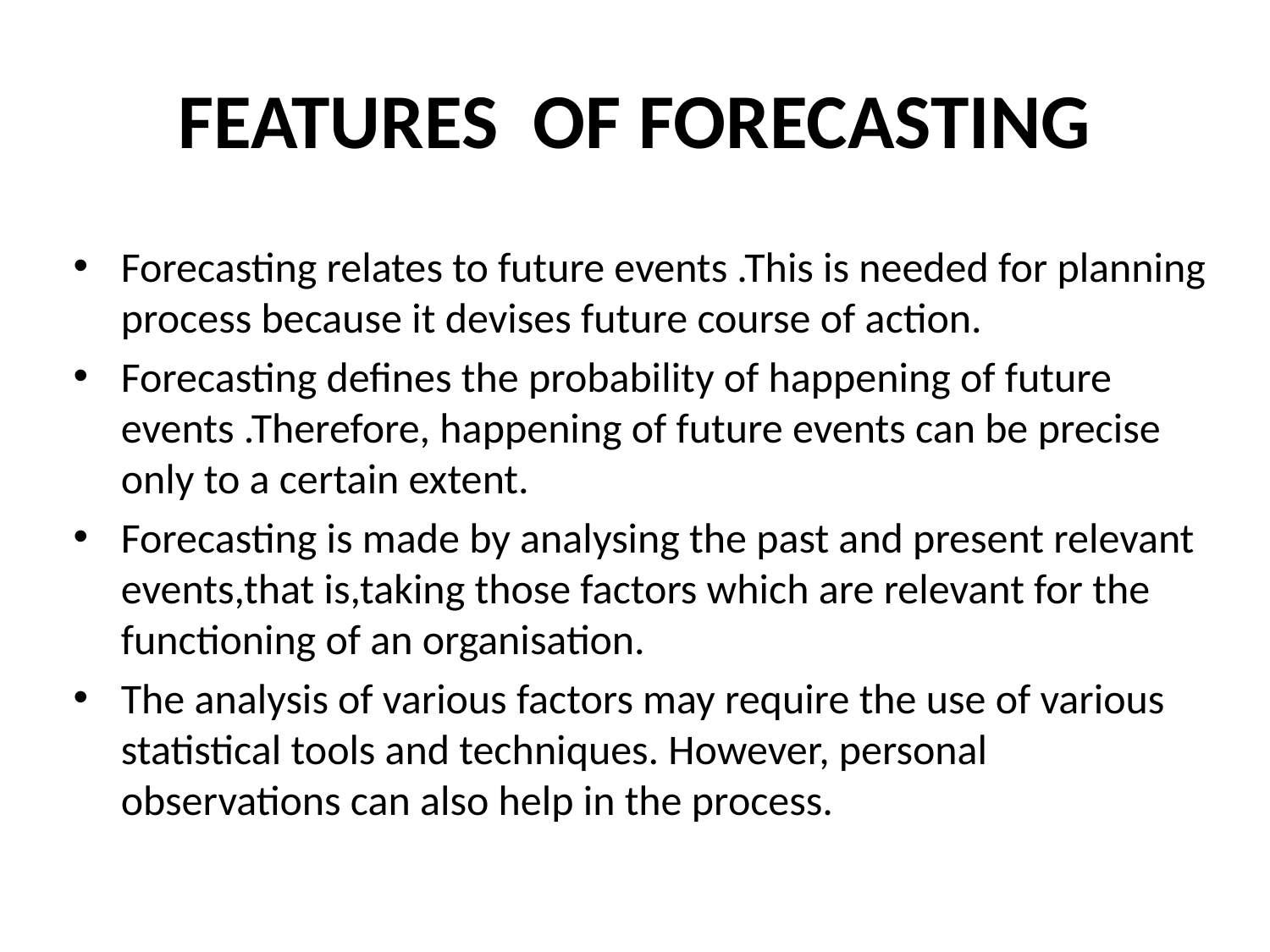

# FEATURES  OF FORECASTING
Forecasting relates to future events .This is needed for planning process because it devises future course of action.
Forecasting defines the probability of happening of future events .Therefore, happening of future events can be precise only to a certain extent.
Forecasting is made by analysing the past and present relevant events,that is,taking those factors which are relevant for the functioning of an organisation.
The analysis of various factors may require the use of various statistical tools and techniques. However, personal observations can also help in the process.